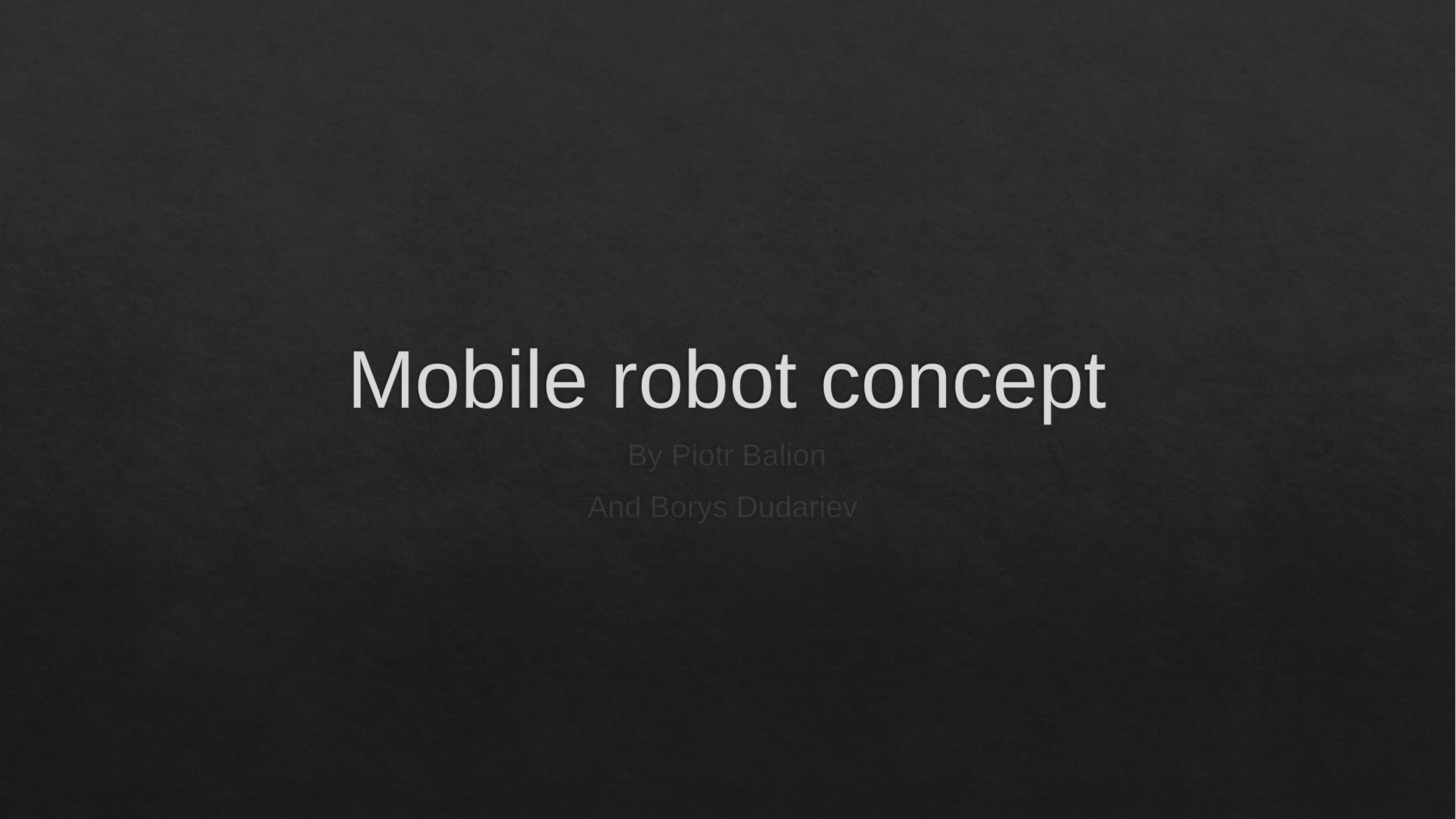

# Mobile robot concept
By Piotr Balion
And Borys Dudariev